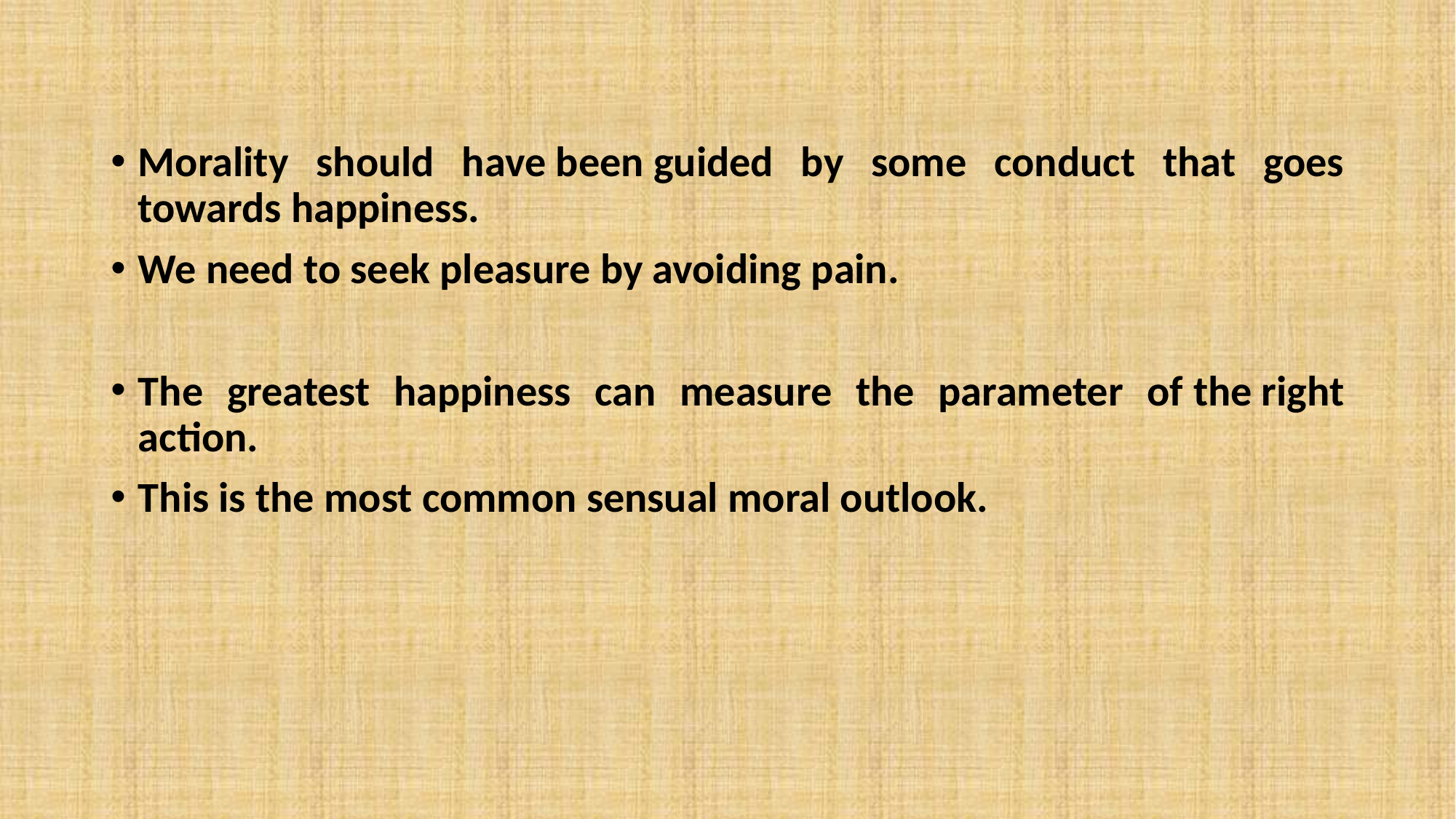

#

Morality should have been guided by some conduct that goes towards happiness.
We need to seek pleasure by avoiding pain.

The greatest happiness can measure the parameter of the right action.
This is the most common sensual moral outlook.